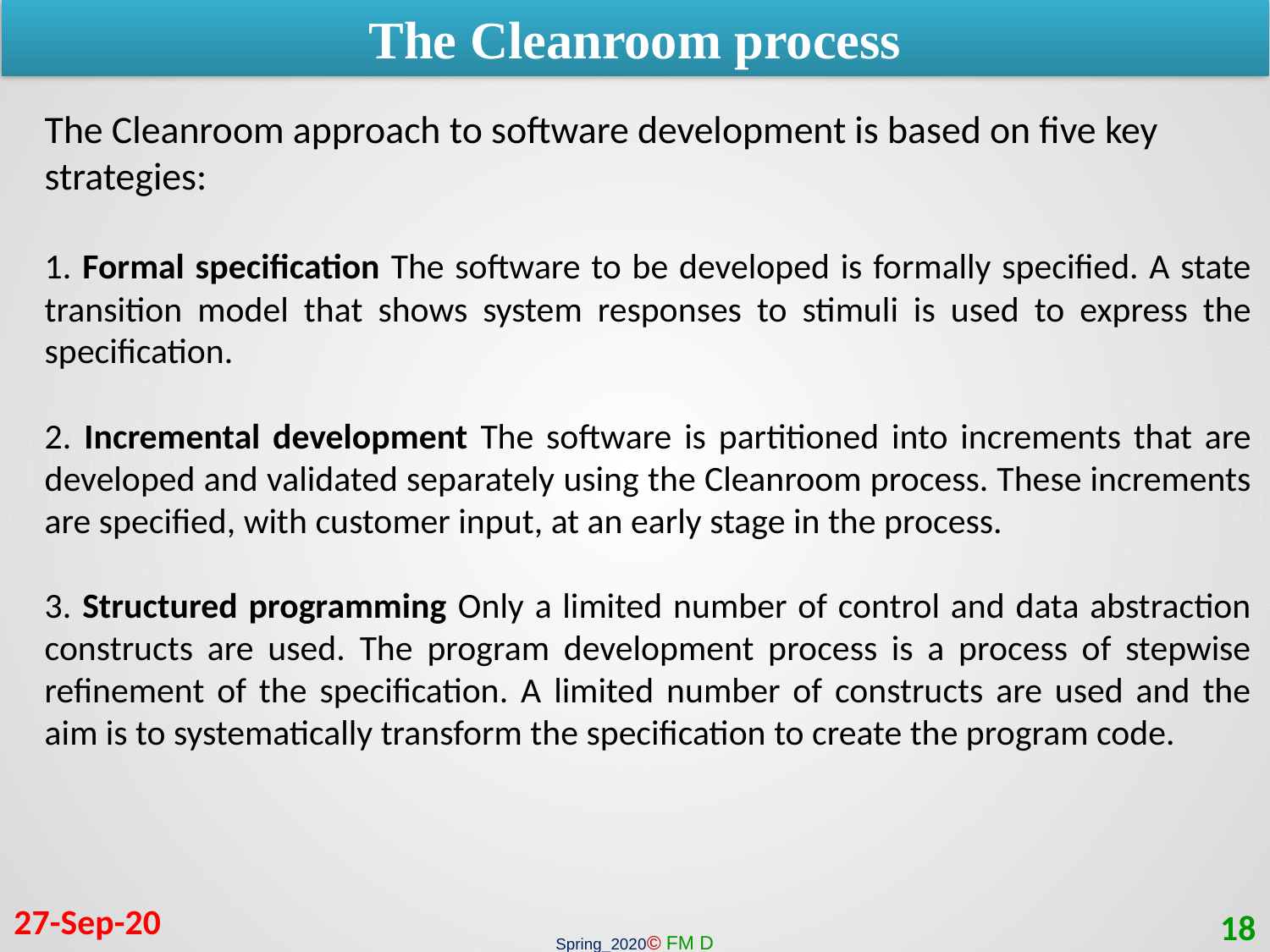

The Cleanroom process
The Cleanroom approach to software development is based on five key strategies:

1. Formal specification The software to be developed is formally specified. A state transition model that shows system responses to stimuli is used to express the specification.

2. Incremental development The software is partitioned into increments that are developed and validated separately using the Cleanroom process. These increments are specified, with customer input, at an early stage in the process.

3. Structured programming Only a limited number of control and data abstraction constructs are used. The program development process is a process of stepwise refinement of the specification. A limited number of constructs are used and the aim is to systematically transform the specification to create the program code.

27-Sep-20
18